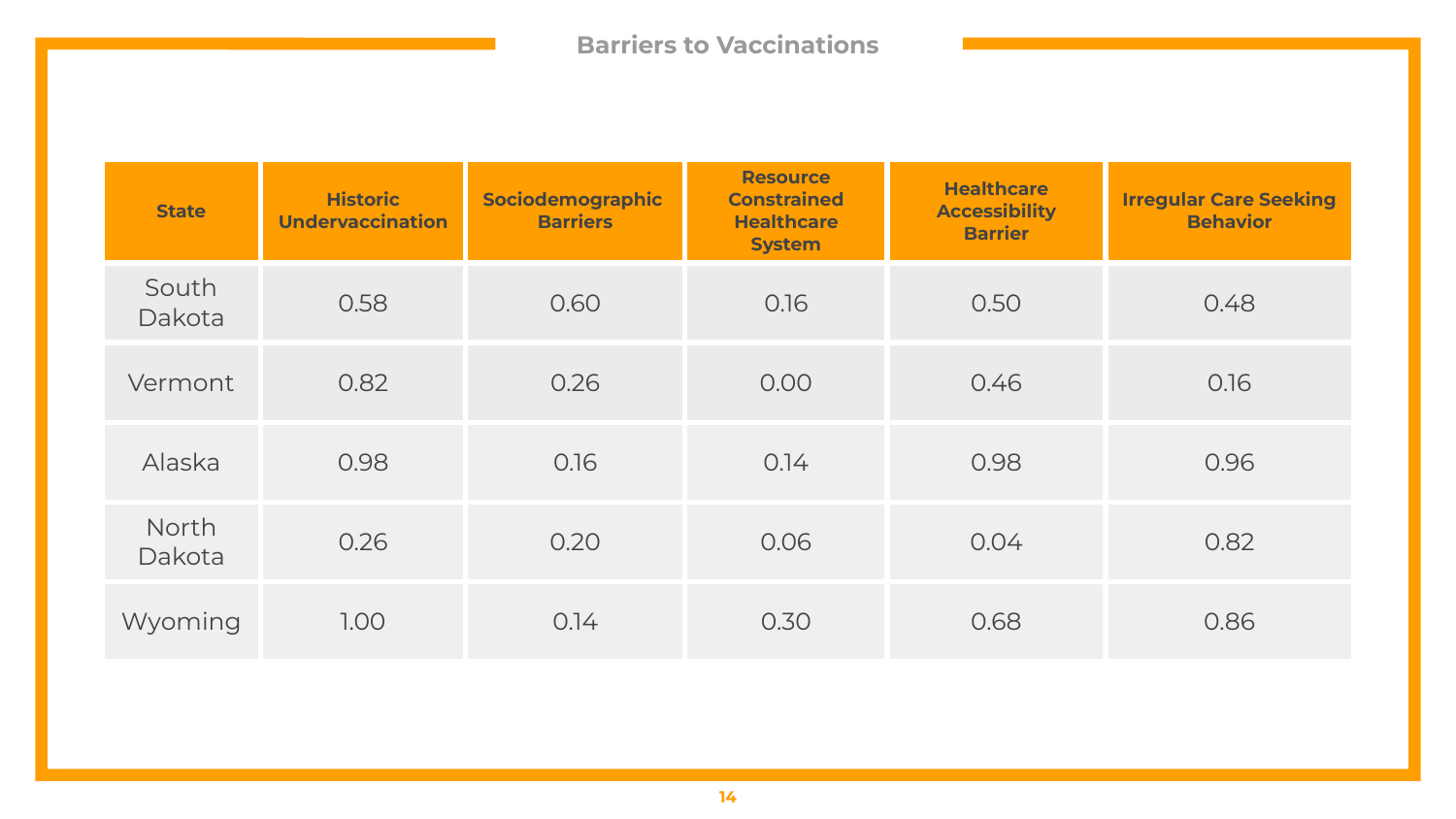

# Barriers to Vaccinations
| State | Historic Undervaccination | Sociodemographic Barriers | Resource Constrained Healthcare System | Healthcare Accessibility Barrier | Irregular Care Seeking Behavior |
| --- | --- | --- | --- | --- | --- |
| South Dakota | 0.58 | 0.60 | 0.16 | 0.50 | 0.48 |
| Vermont | 0.82 | 0.26 | 0.00 | 0.46 | 0.16 |
| Alaska | 0.98 | 0.16 | 0.14 | 0.98 | 0.96 |
| North Dakota | 0.26 | 0.20 | 0.06 | 0.04 | 0.82 |
| Wyoming | 1.00 | 0.14 | 0.30 | 0.68 | 0.86 |
14